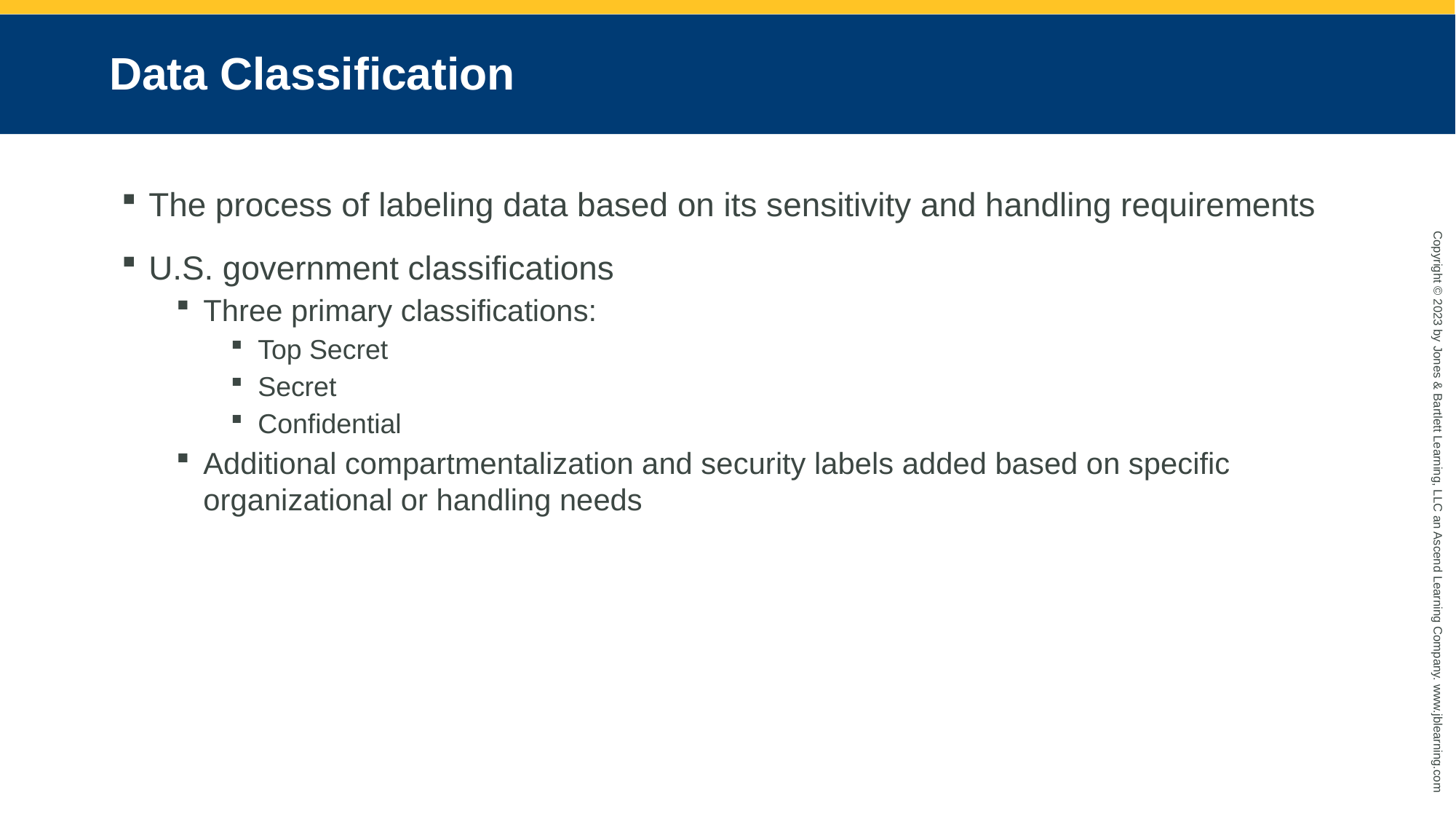

# Data Classification
The process of labeling data based on its sensitivity and handling requirements
U.S. government classifications
Three primary classifications:
Top Secret
Secret
Confidential
Additional compartmentalization and security labels added based on specific organizational or handling needs